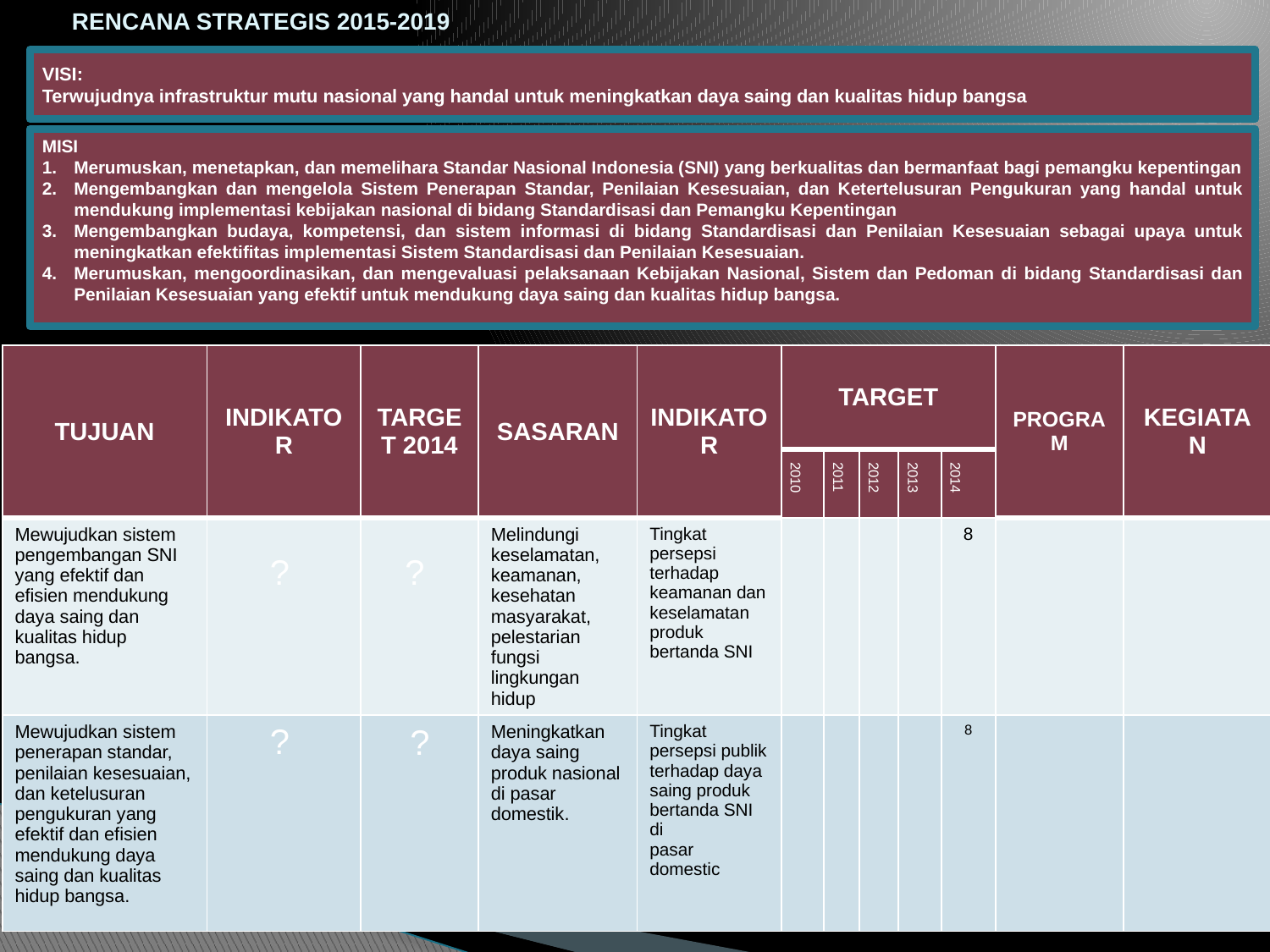

# RENCANA STRATEGIS 2015-2019
VISI:
Terwujudnya infrastruktur mutu nasional yang handal untuk meningkatkan daya saing dan kualitas hidup bangsa
MISI
Merumuskan, menetapkan, dan memelihara Standar Nasional Indonesia (SNI) yang berkualitas dan bermanfaat bagi pemangku kepentingan
Mengembangkan dan mengelola Sistem Penerapan Standar, Penilaian Kesesuaian, dan Ketertelusuran Pengukuran yang handal untuk mendukung implementasi kebijakan nasional di bidang Standardisasi dan Pemangku Kepentingan
Mengembangkan budaya, kompetensi, dan sistem informasi di bidang Standardisasi dan Penilaian Kesesuaian sebagai upaya untuk meningkatkan efektifitas implementasi Sistem Standardisasi dan Penilaian Kesesuaian.
Merumuskan, mengoordinasikan, dan mengevaluasi pelaksanaan Kebijakan Nasional, Sistem dan Pedoman di bidang Standardisasi dan Penilaian Kesesuaian yang efektif untuk mendukung daya saing dan kualitas hidup bangsa.
| TUJUAN | INDIKATOR | TARGET 2014 | SASARAN | INDIKATOR | TARGET |  |  |  |  | PROGRAM | KEGIATAN |
| --- | --- | --- | --- | --- | --- | --- | --- | --- | --- | --- | --- |
|  |  |  |  |  | 2010 | 2011 | 2012 | 2013 | 2014 |  |  |
| Mewujudkan sistem pengembangan SNI yang efektif dan efisien mendukung daya saing dan kualitas hidup bangsa. |  |  | Melindungi keselamatan, keamanan, kesehatan masyarakat, pelestarian fungsi lingkungan hidup | Tingkat persepsi terhadap keamanan dan keselamatan produk bertanda SNI |  |  |  |  | 8 |  |  |
| Mewujudkan sistem penerapan standar, penilaian kesesuaian, dan ketelusuran pengukuran yang efektif dan efisien mendukung daya saing dan kualitas hidup bangsa. |  |  | Meningkatkan daya saing produk nasional di pasar domestik. | Tingkat persepsi publik terhadap daya saing produk bertanda SNI di pasar domestic |  |  |  |  | 8 |  |  |
?
?
?
?